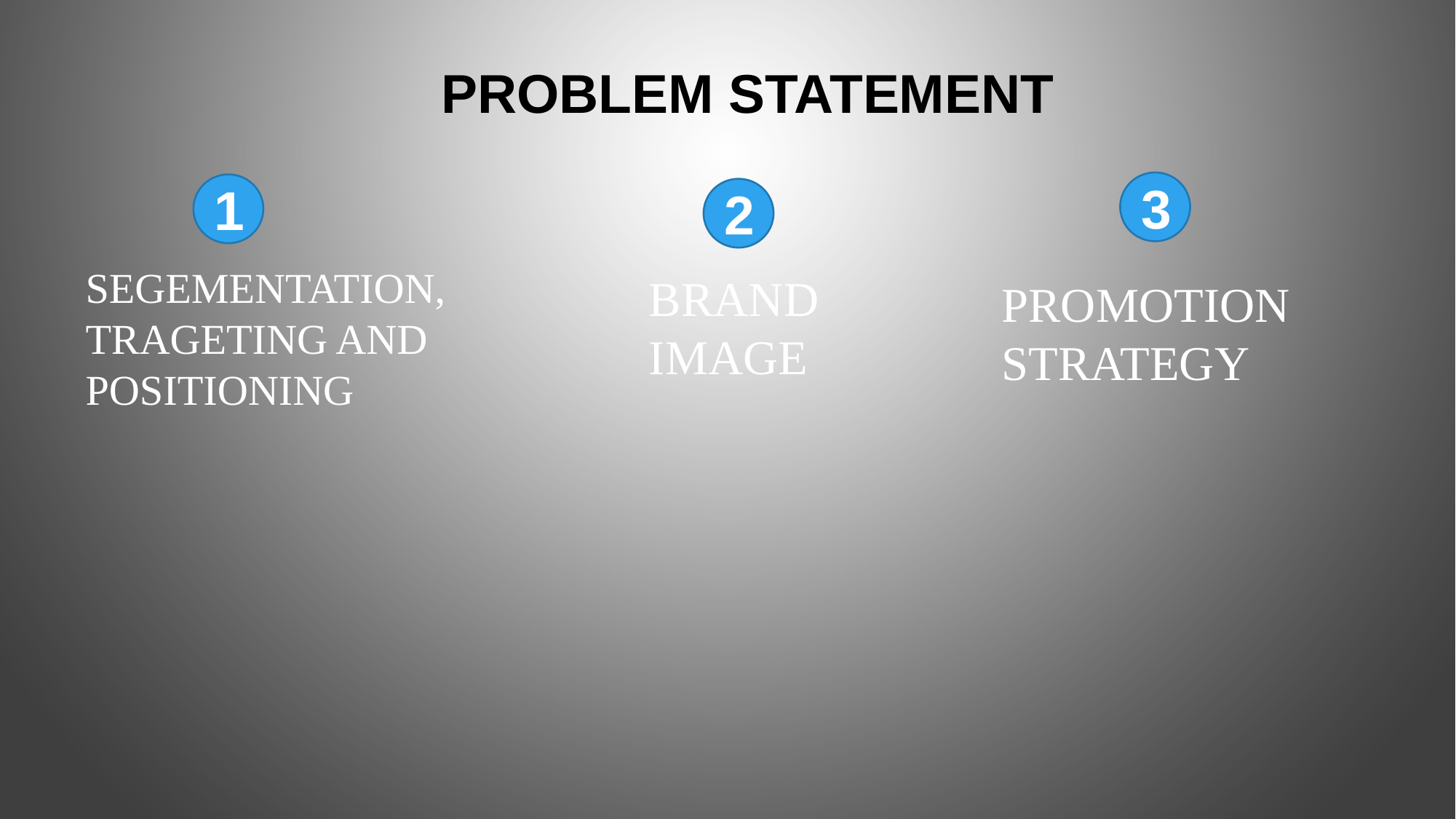

# PROBLEM STATEMENT
3
1
2
SEGEMENTATION, TRAGETING AND  POSITIONING
BRAND IMAGE
PROMOTION STRATEGY